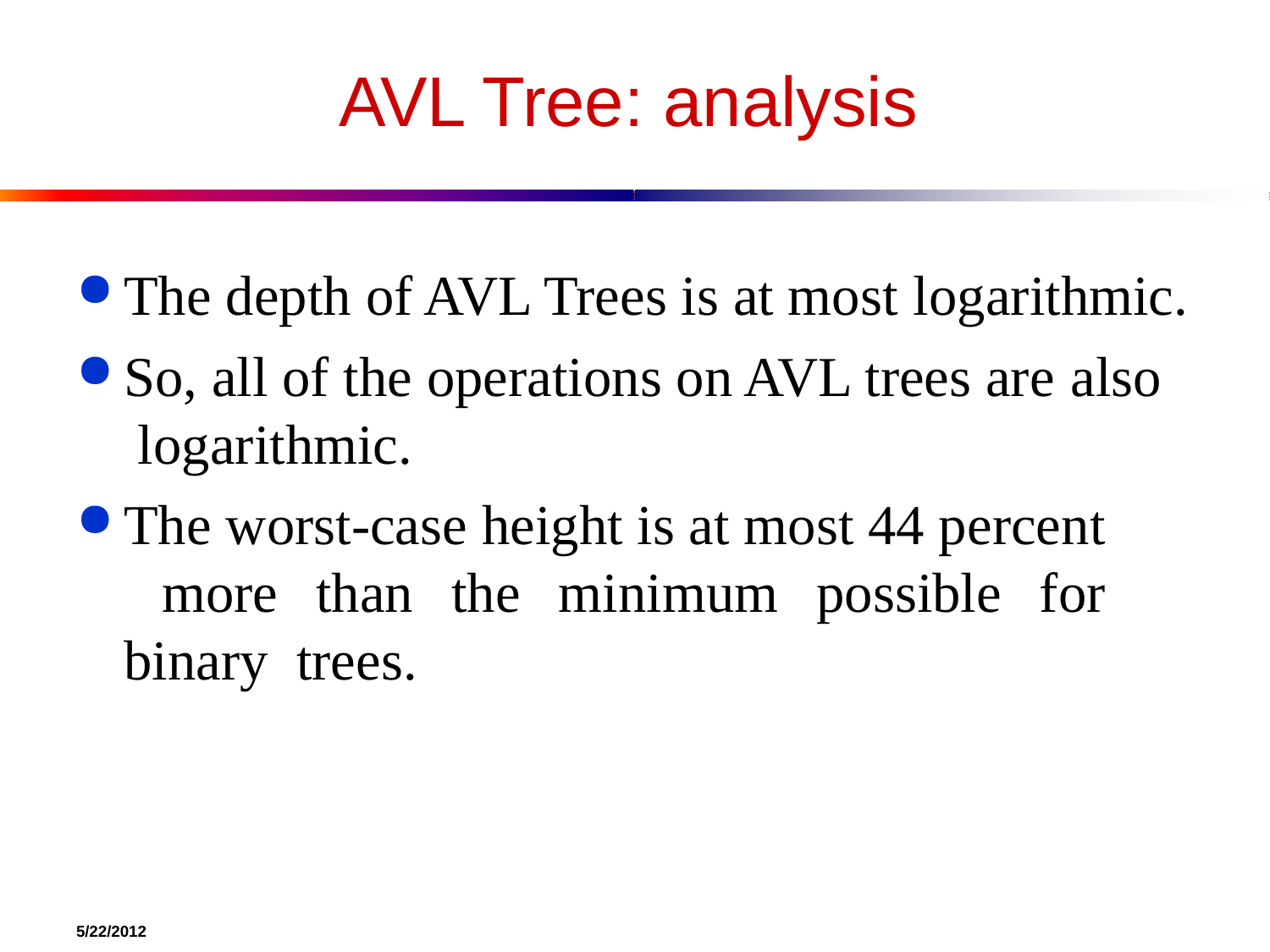

# AVL Tree: analysis
The depth of AVL Trees is at most logarithmic.
So, all of the operations on AVL trees are also  logarithmic.
The worst-case height is at most 44 percent  more than the minimum possible for binary  trees.
5/22/2012